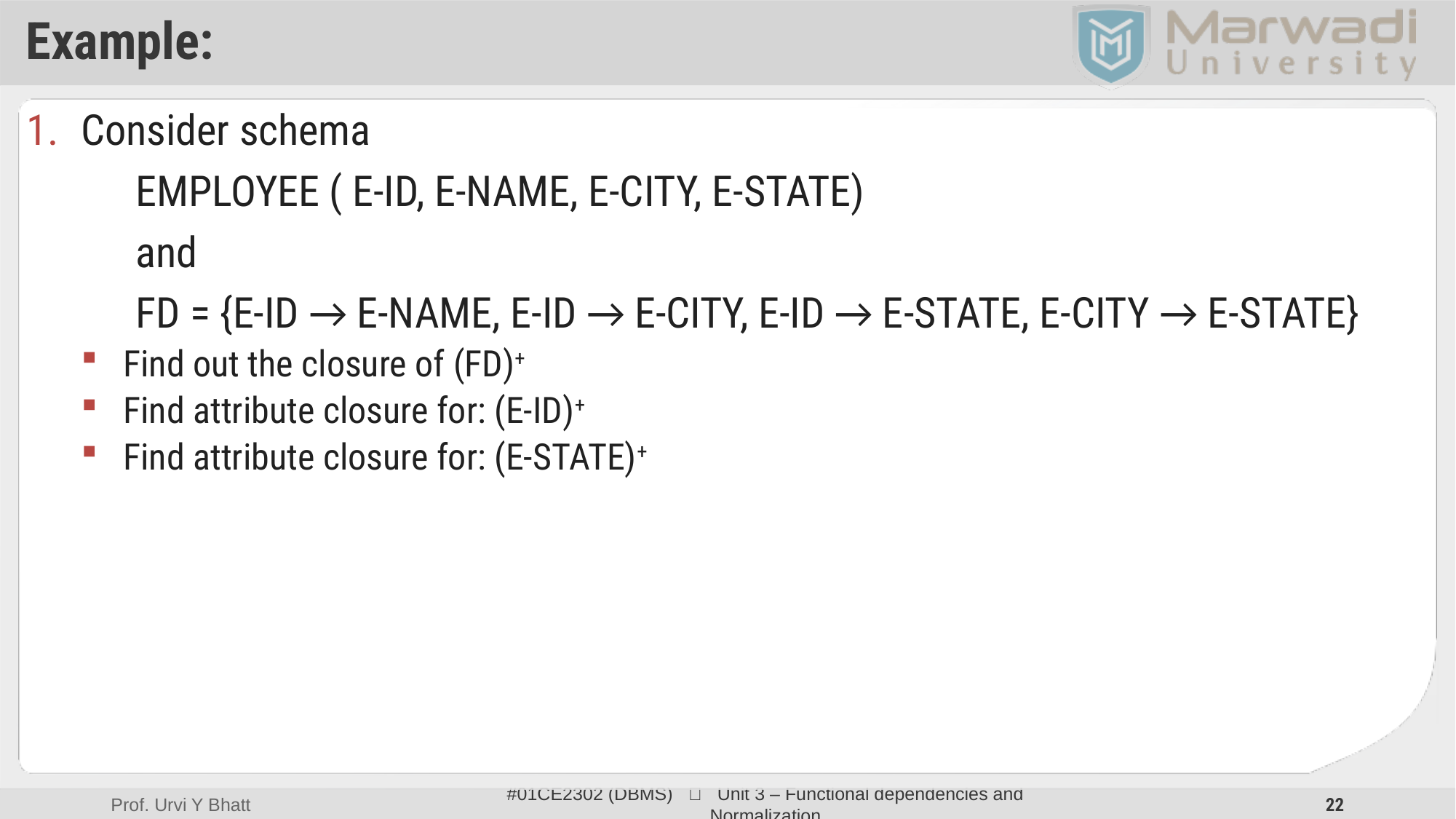

# Example:
Consider schema
	EMPLOYEE ( E-ID, E-NAME, E-CITY, E-STATE)
	and
	FD = {E-ID → E-NAME, E-ID → E-CITY, E-ID → E-STATE, E-CITY → E-STATE}
Find out the closure of (FD)+
Find attribute closure for: (E-ID)+
Find attribute closure for: (E-STATE)+